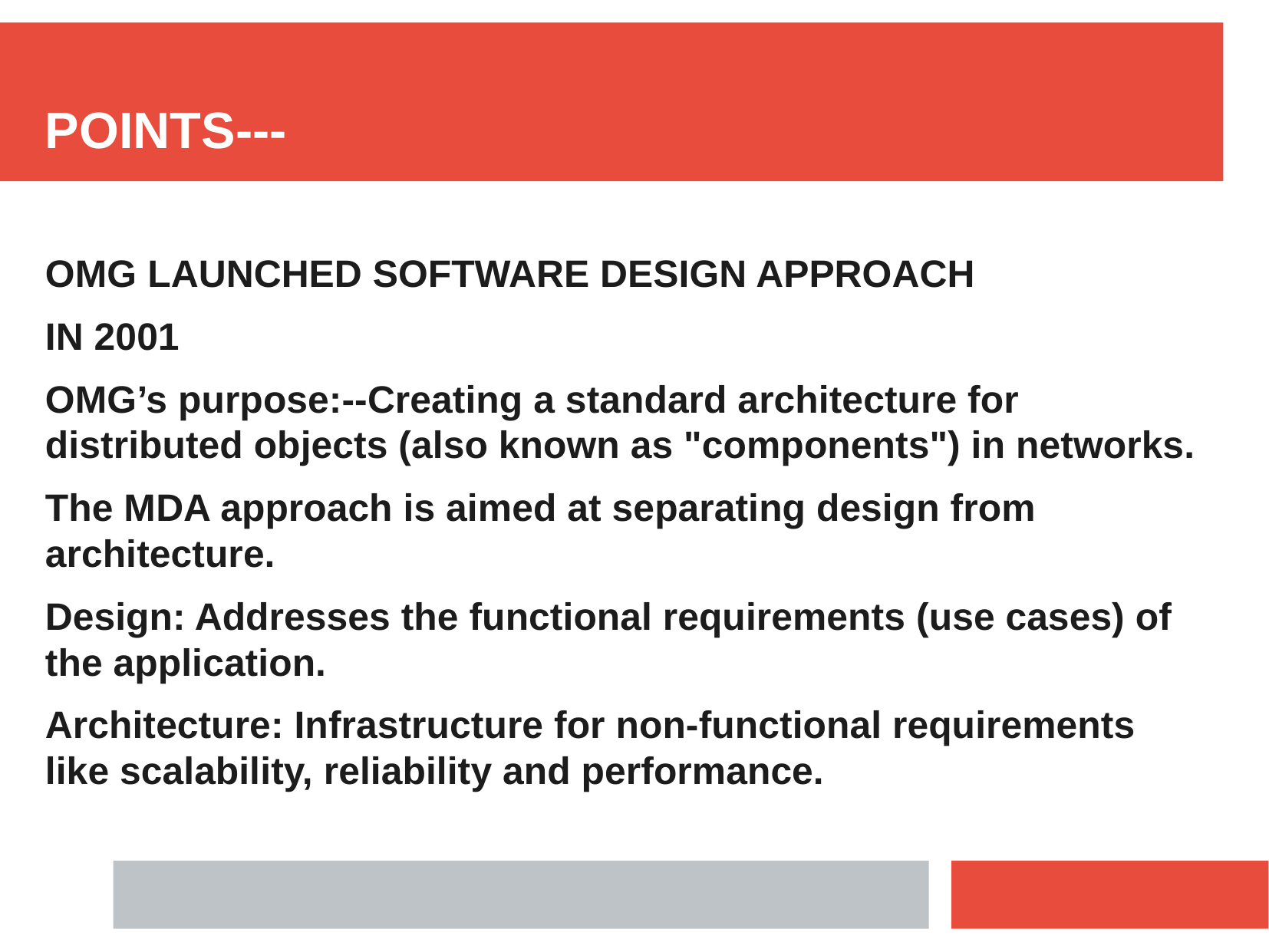

POINTS---
OMG LAUNCHED SOFTWARE DESIGN APPROACH
IN 2001
OMG’s purpose:--Creating a standard architecture for distributed objects (also known as "components") in networks.
The MDA approach is aimed at separating design from architecture.
Design: Addresses the functional requirements (use cases) of the application.
Architecture: Infrastructure for non-functional requirements like scalability, reliability and performance.